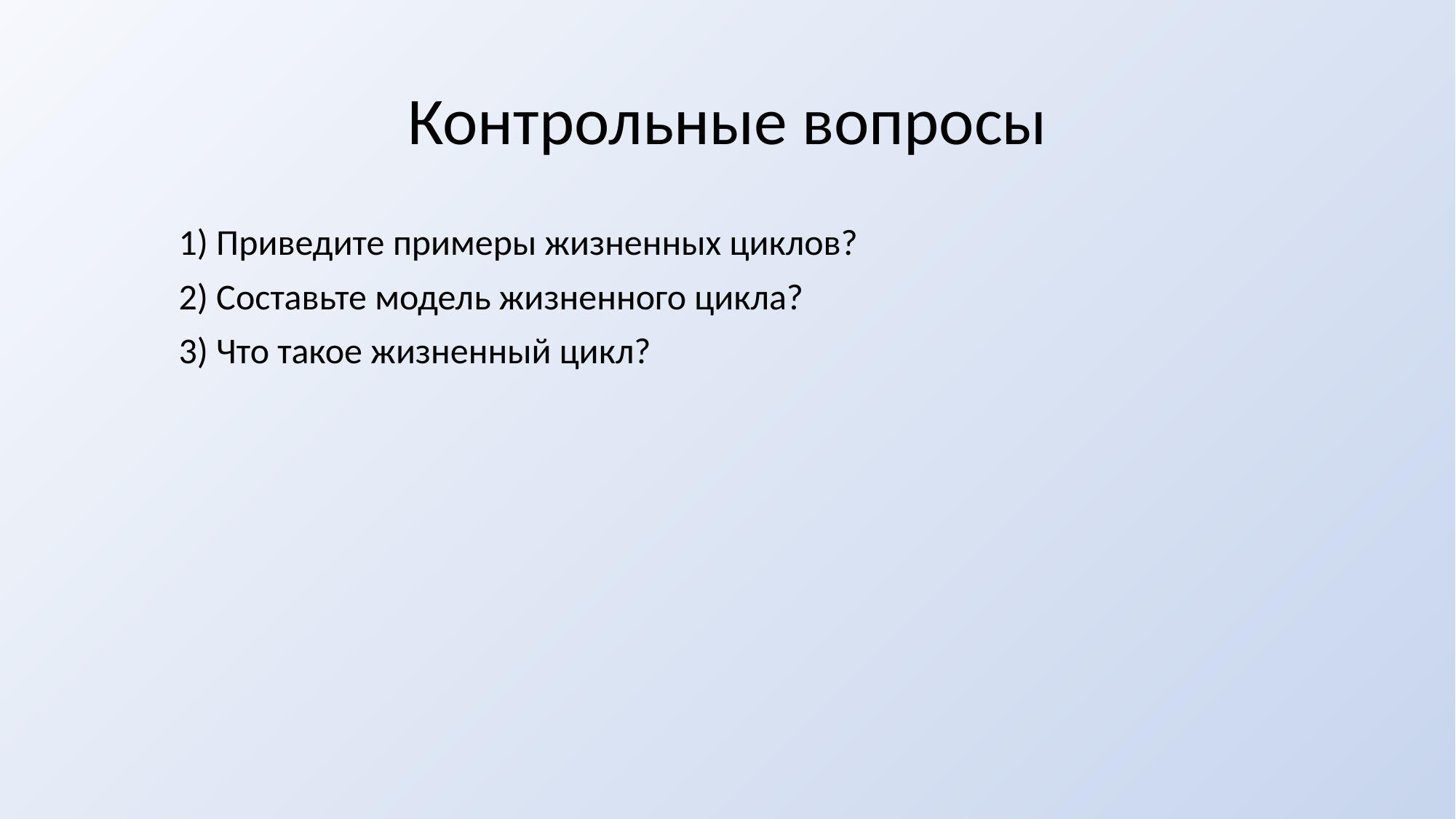

# Контрольные вопросы
1) Приведите примеры жизненных циклов?
2) Составьте модель жизненного цикла?
3) Что такое жизненный цикл?